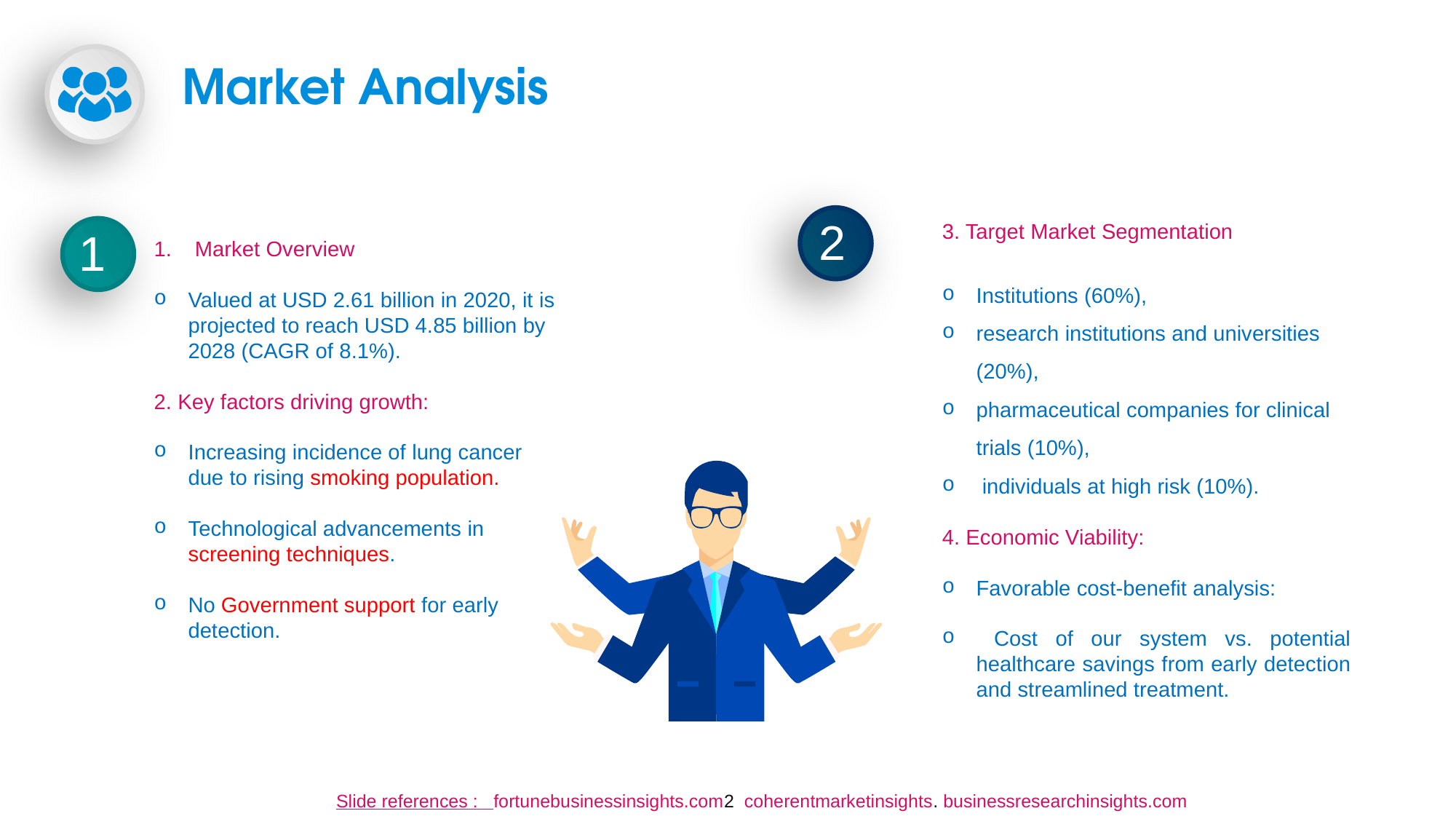

Market Analysis
2

3. Target Market Segmentation

Institutions (60%),
research institutions and universities (20%),
pharmaceutical companies for clinical trials (10%),
 individuals at high risk (10%).

4. Economic Viability:

Favorable cost-benefit analysis:

 Cost of our system vs. potential healthcare savings from early detection and streamlined treatment.

1

Market Overview

Valued at USD 2.61 billion in 2020, it is projected to reach USD 4.85 billion by 2028 (CAGR of 8.1%).

2. Key factors driving growth:

Increasing incidence of lung cancer due to rising smoking population.

Technological advancements in screening techniques.

No Government support for early detection.

Slide references :   fortunebusinessinsights.com2  coherentmarketinsights. businessresearchinsights.com